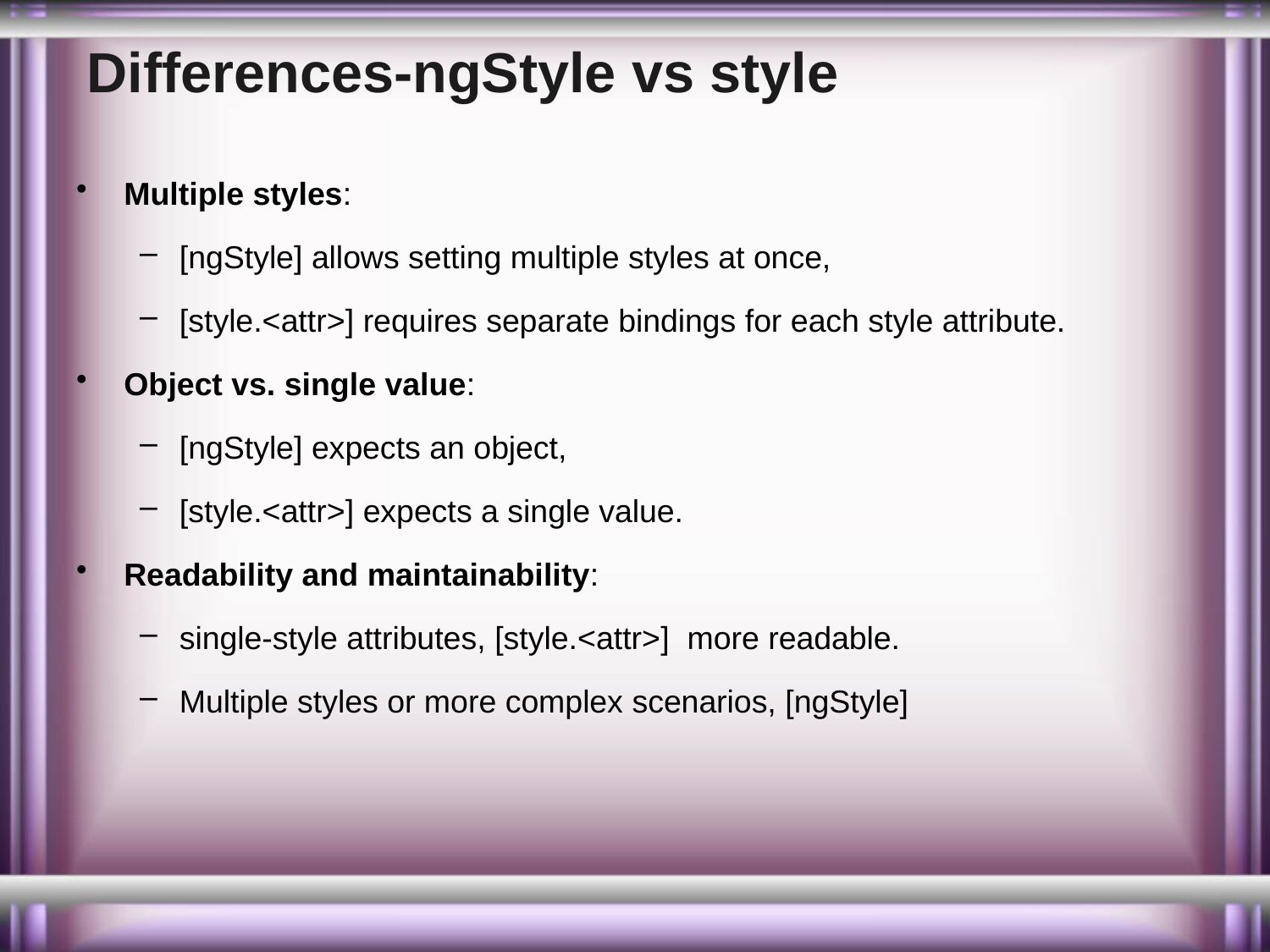

# Differences-ngStyle vs style
Multiple styles:
[ngStyle] allows setting multiple styles at once,
[style.<attr>] requires separate bindings for each style attribute.
Object vs. single value:
[ngStyle] expects an object,
[style.<attr>] expects a single value.
Readability and maintainability:
single-style attributes, [style.<attr>]  more readable.
Multiple styles or more complex scenarios, [ngStyle]